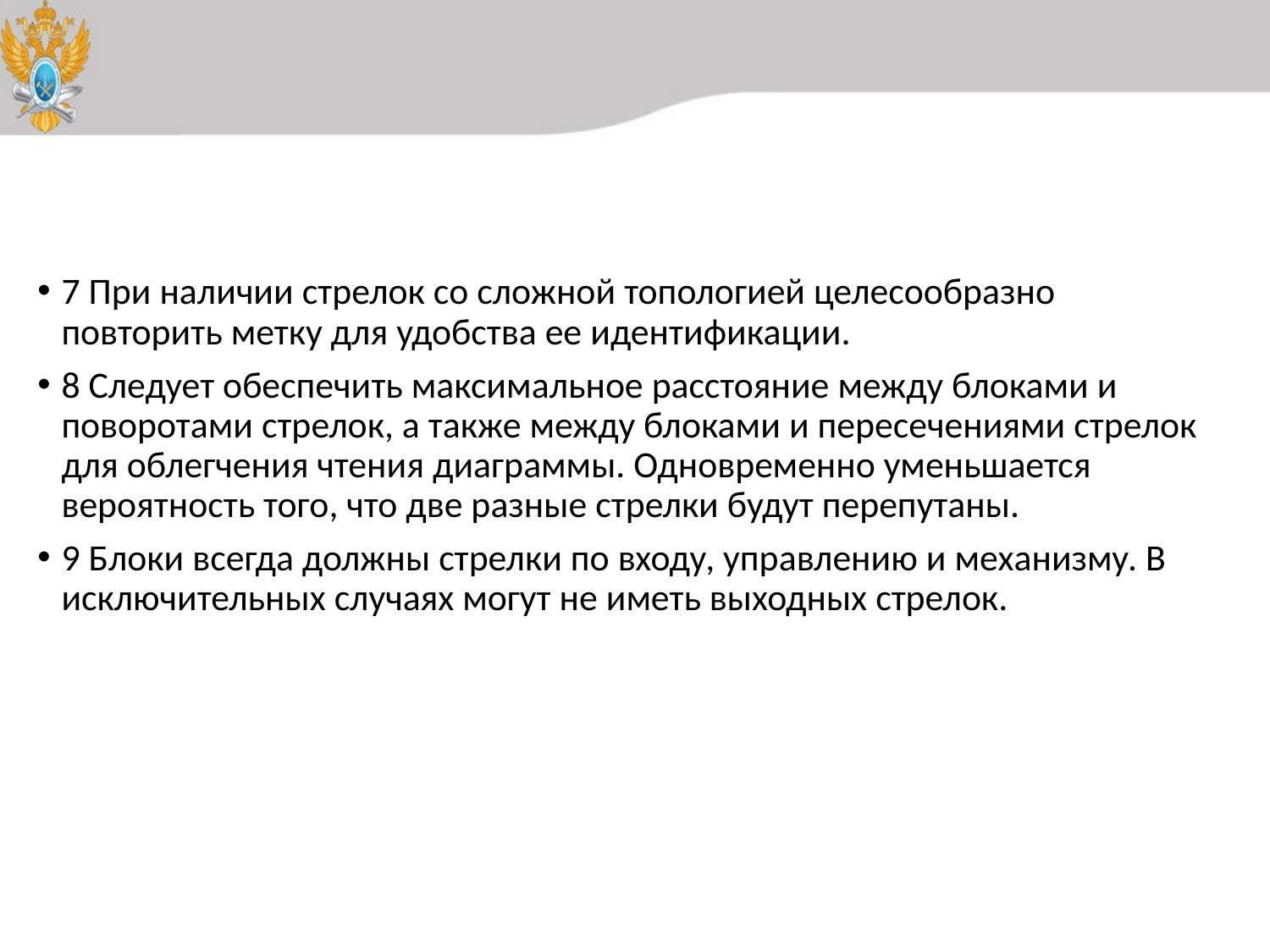

7 При наличии стрелок со сложной топологией целесообразно повторить метку для удобства ее идентификации.
8 Следует обеспечить максимальное расстояние между блоками и поворотами стрелок, а также между блоками и пересечениями стрелок для облегчения чтения диаграммы. Одновременно уменьшается вероятность того, что две разные стрелки будут перепутаны.
9 Блоки всегда должны стрелки по входу, управлению и механизму. В исключительных случаях могут не иметь выходных стрелок.